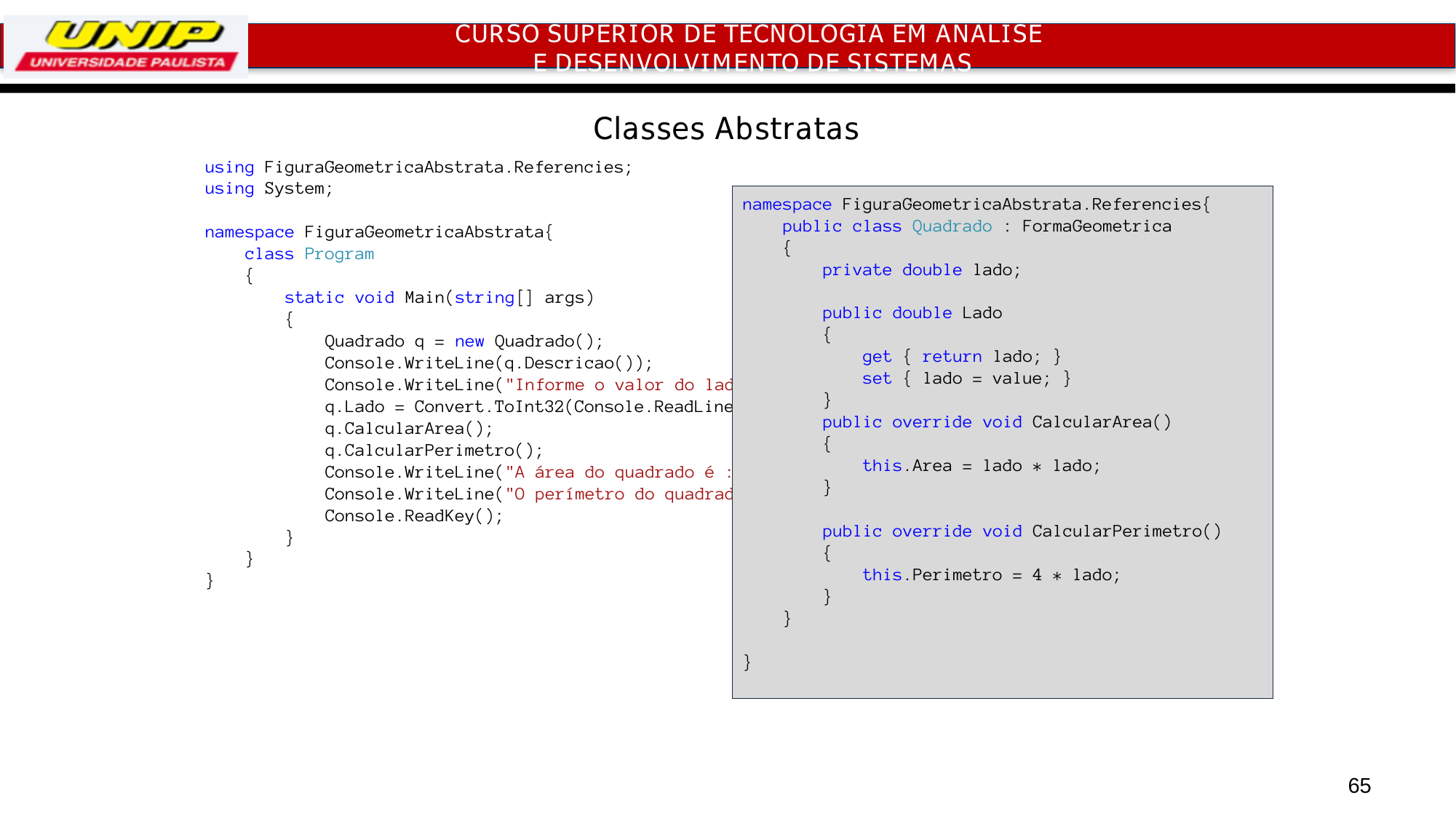

# Classes Abstratas
using FiguraGeometricaAbstrata.Referencies;
using System;

namespace FiguraGeometricaAbstrata{
    class Program
    {
        static void Main(string[] args)
        {
            Quadrado q = new Quadrado();
            Console.WriteLine(q.Descricao());
            Console.WriteLine("Informe o valor do lado do quadrado em metros.");
            q.Lado = Convert.ToInt32(Console.ReadLine());
            q.CalcularArea();
            q.CalcularPerimetro();
            Console.WriteLine("A área do quadrado é : " + q.Area + " m2 ");
            Console.WriteLine("O perímetro do quadrado é : " + q.Perimetro + " m ");
            Console.ReadKey();
        }
    }
}
namespace FiguraGeometricaAbstrata.Referencies{
    public class Quadrado : FormaGeometrica
    {
        private double lado;

        public double Lado
        {
            get { return lado; }
            set { lado = value; }
        }
        public override void CalcularArea()
        {
            this.Area = lado * lado;
        }

        public override void CalcularPerimetro()
        {
            this.Perimetro = 4 * lado;
        }
    }

}

65